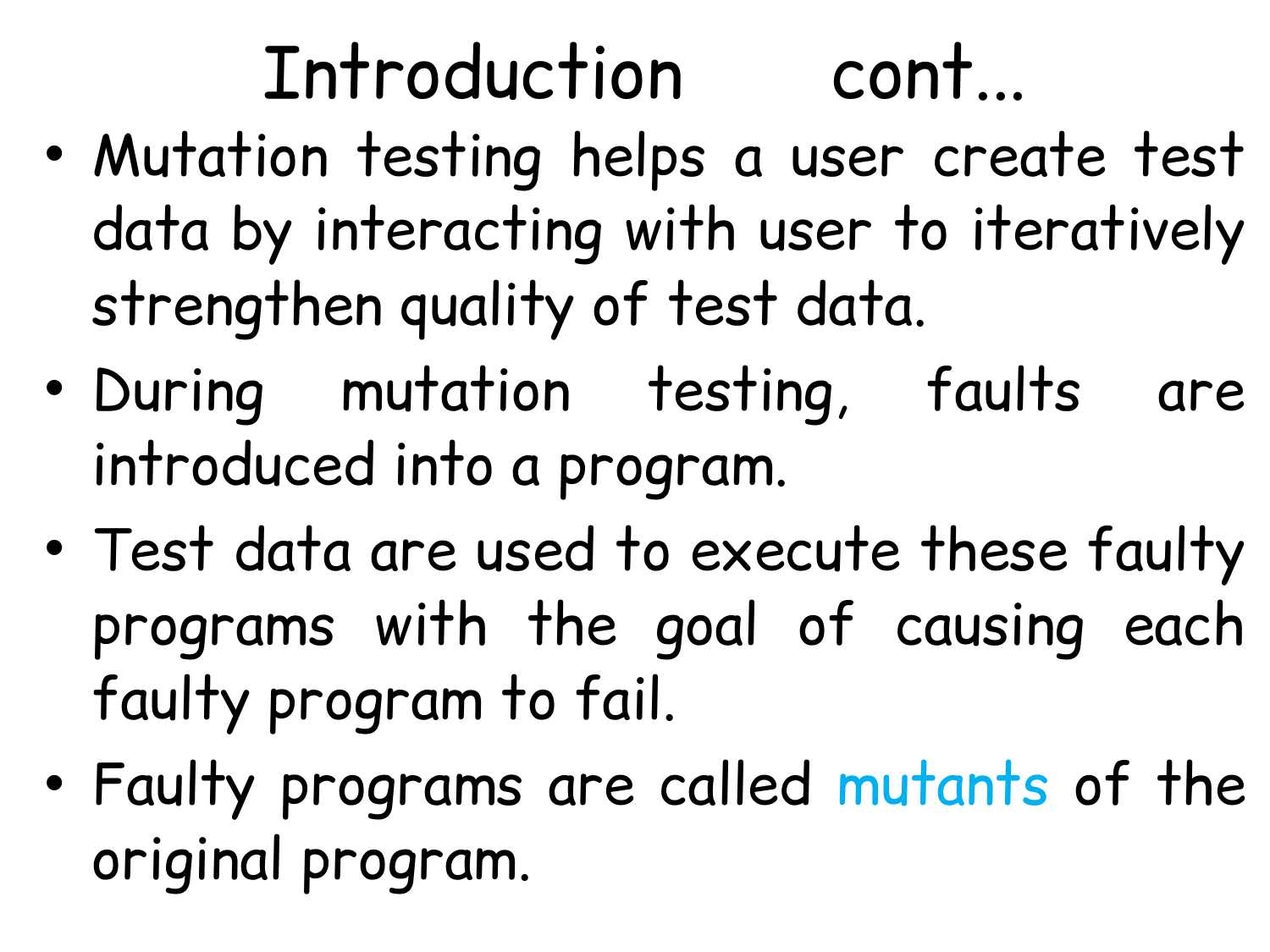

# Introduction       cont...
Mutation testing helps a user create test data by interacting with user to iteratively strengthen quality of test data.
During mutation testing, faults are introduced into a program.
Test data are used to execute these faulty programs with the goal of causing each faulty program to fail.
Faulty programs are called mutants of the original program.